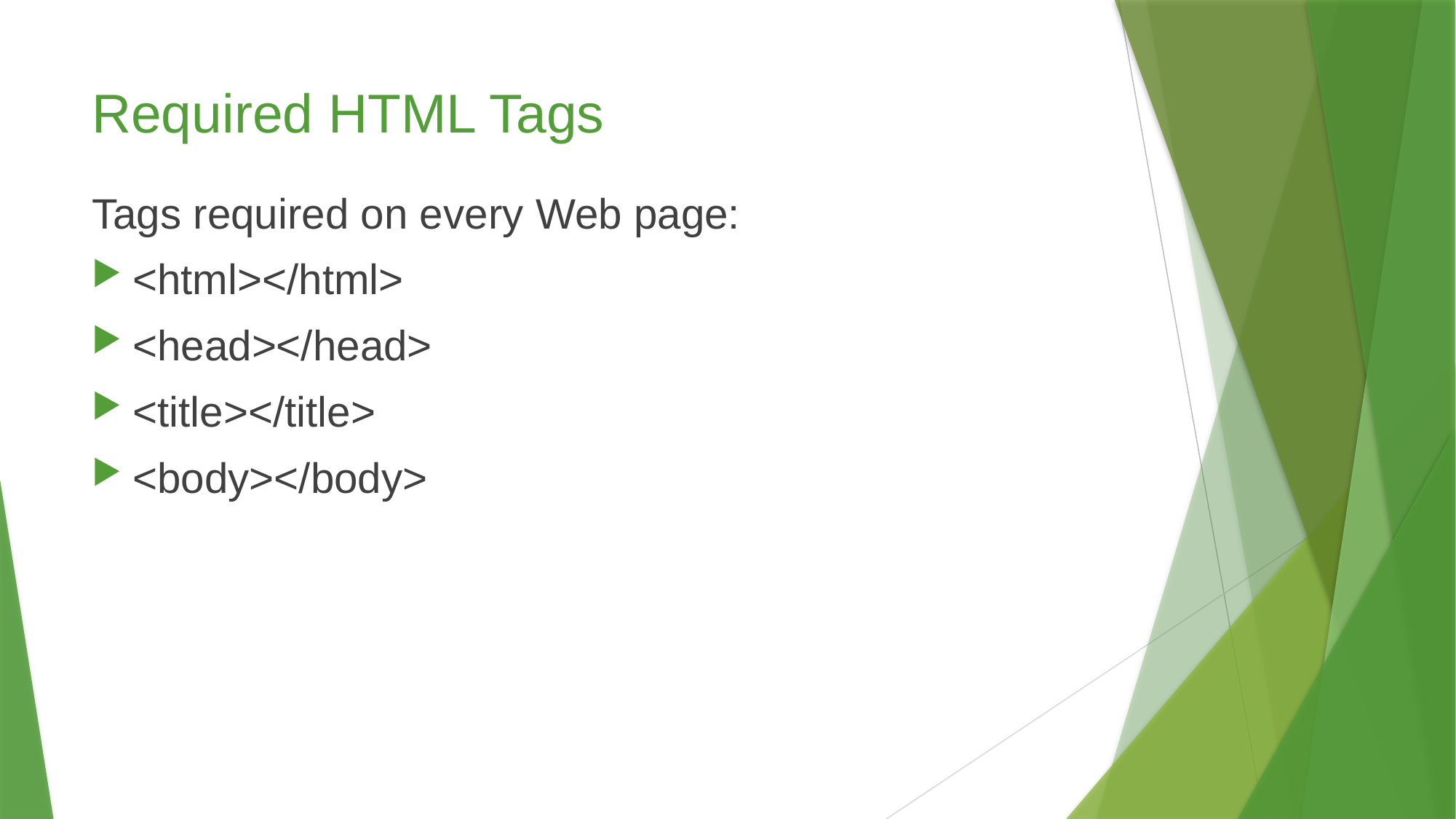

# Required HTML Tags
Tags required on every Web page:
<html></html>
<head></head>
<title></title>
<body></body>